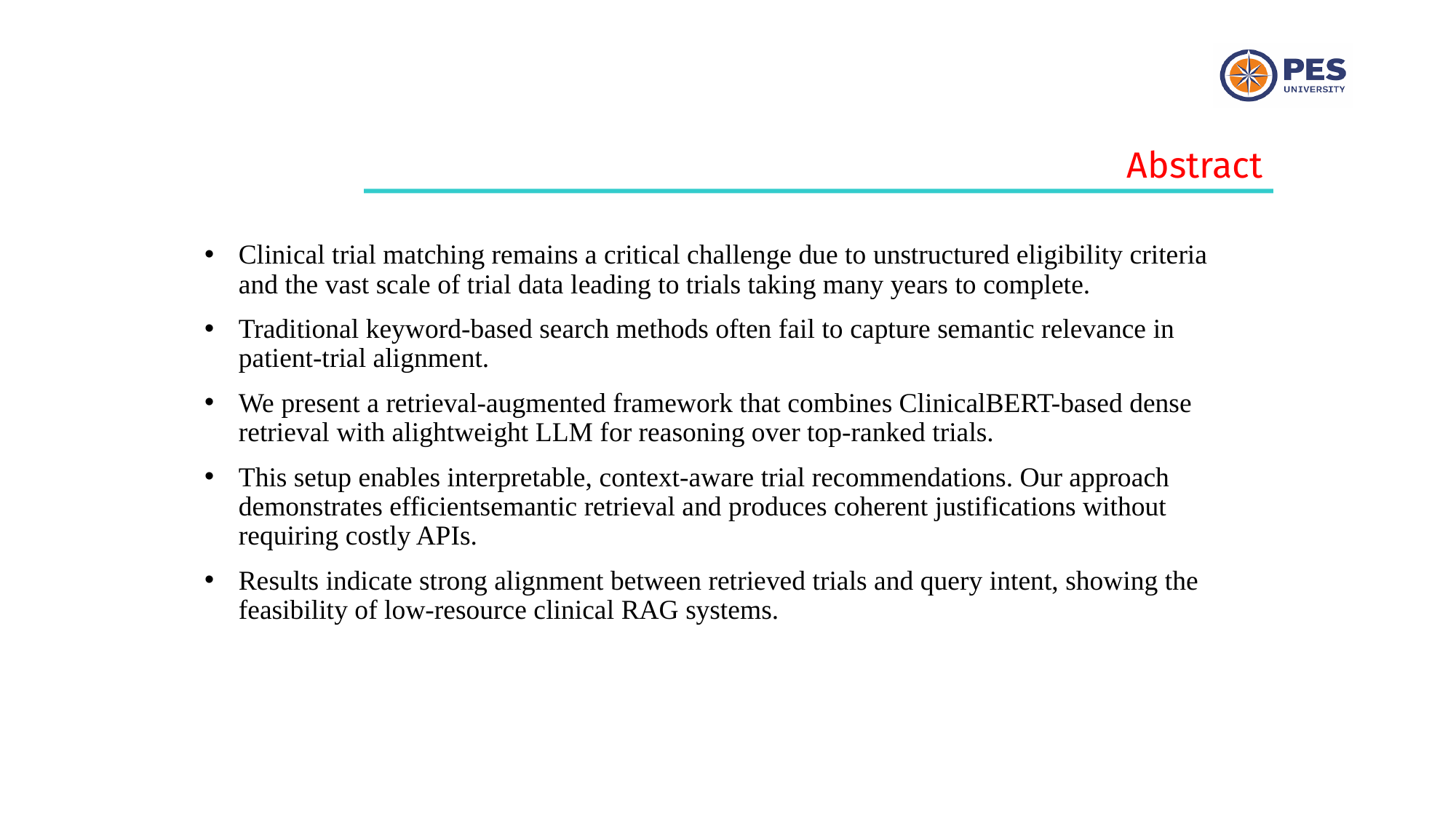

Abstract

Clinical trial matching remains a critical challenge due to unstructured eligibility criteria and the vast scale of trial data leading to trials taking many years to complete.
Traditional keyword-based search methods often fail to capture semantic relevance in patient-trial alignment.
We present a retrieval-augmented framework that combines ClinicalBERT-based dense retrieval with alightweight LLM for reasoning over top-ranked trials.
This setup enables interpretable, context-aware trial recommendations. Our approach demonstrates efficientsemantic retrieval and produces coherent justifications without requiring costly APIs.
Results indicate strong alignment between retrieved trials and query intent, showing the feasibility of low-resource clinical RAG systems.